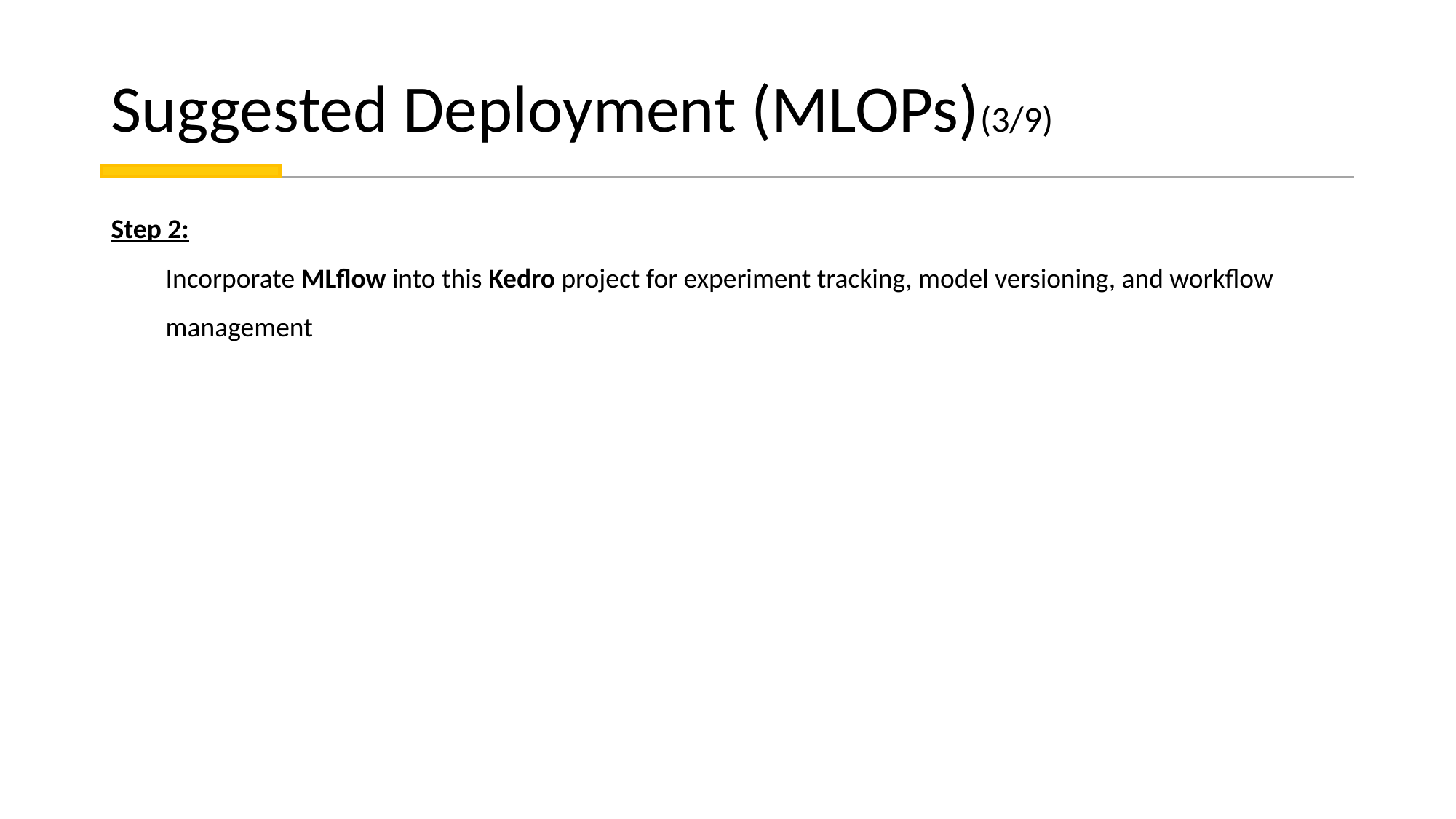

# Suggested Deployment (MLOPs)(3/9)

Step 2:
Incorporate MLflow into this Kedro project for experiment tracking, model versioning, and workflow management